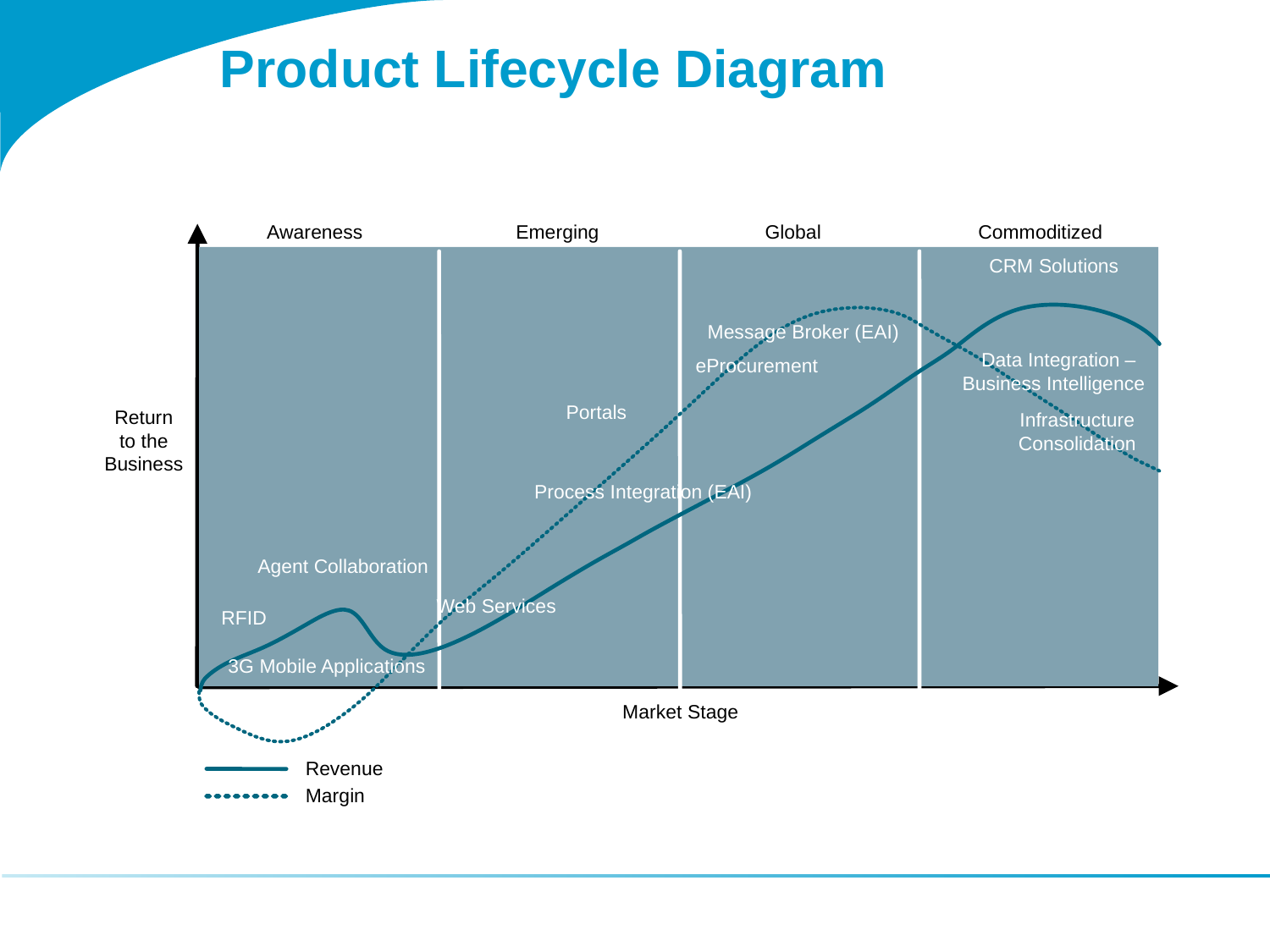

Product Lifecycle Diagram
Awareness
Emerging
Global
Commoditized

CRM Solutions

Message Broker (EAI)
Data Integration
Business Intelligence
–

eProcurement
Portals
Return
to the
Business
Infrastructure
Consolidation
Process Integration (EAI)

Agent Collaboration
Web Services
RFID
3G Mobile Applications
Market Stage
Revenue
Margin